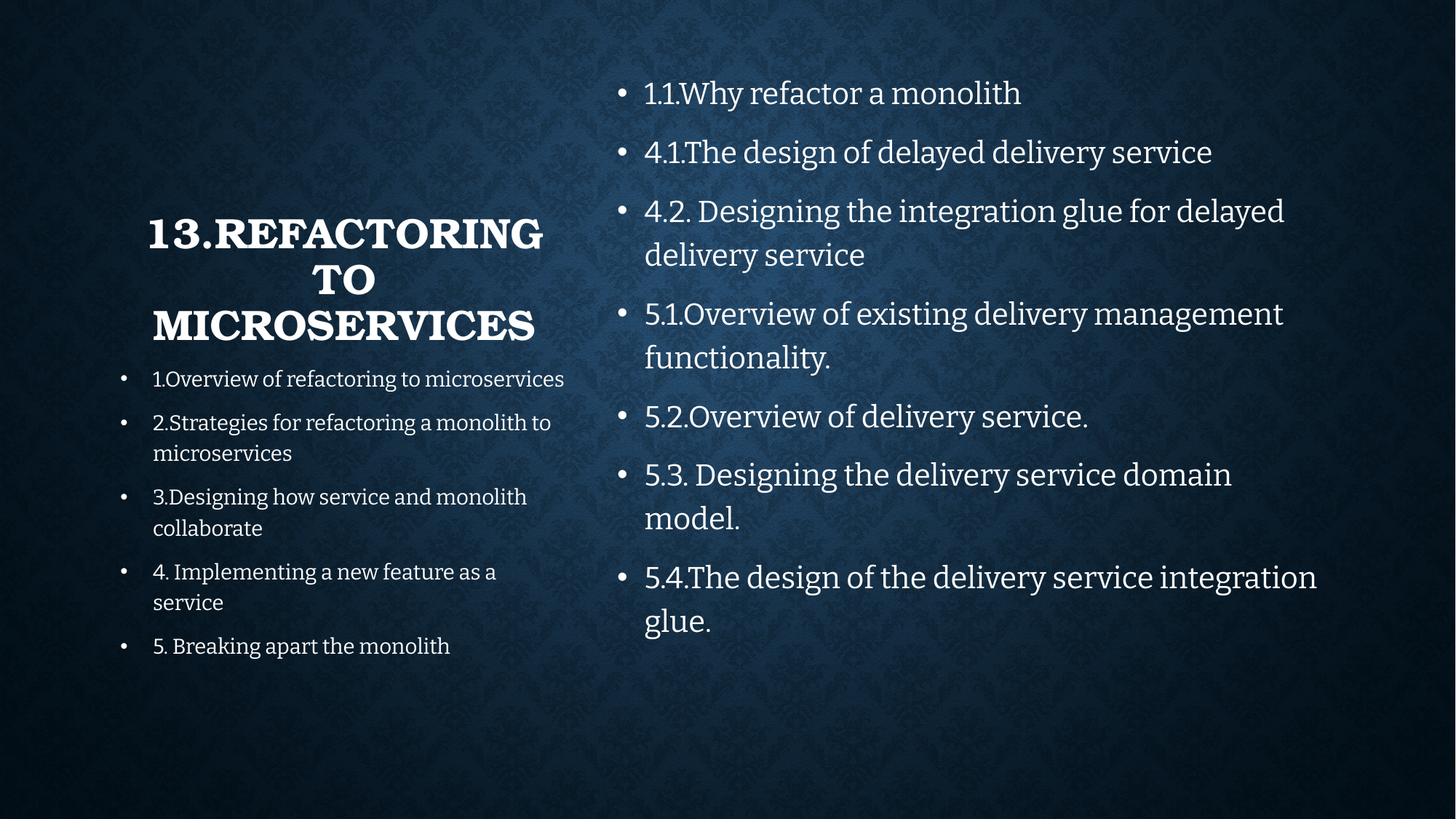

# 13.Refactoring to Microservices
1.1.Why refactor a monolith
4.1.The design of delayed delivery service
4.2. Designing the integration glue for delayed delivery service
5.1.Overview of existing delivery management functionality.
5.2.Overview of delivery service.
5.3. Designing the delivery service domain model.
5.4.The design of the delivery service integration glue.

1.Overview of refactoring to microservices
2.Strategies for refactoring a monolith to microservices
3.Designing how service and monolith collaborate
4. Implementing a new feature as a service
5. Breaking apart the monolith